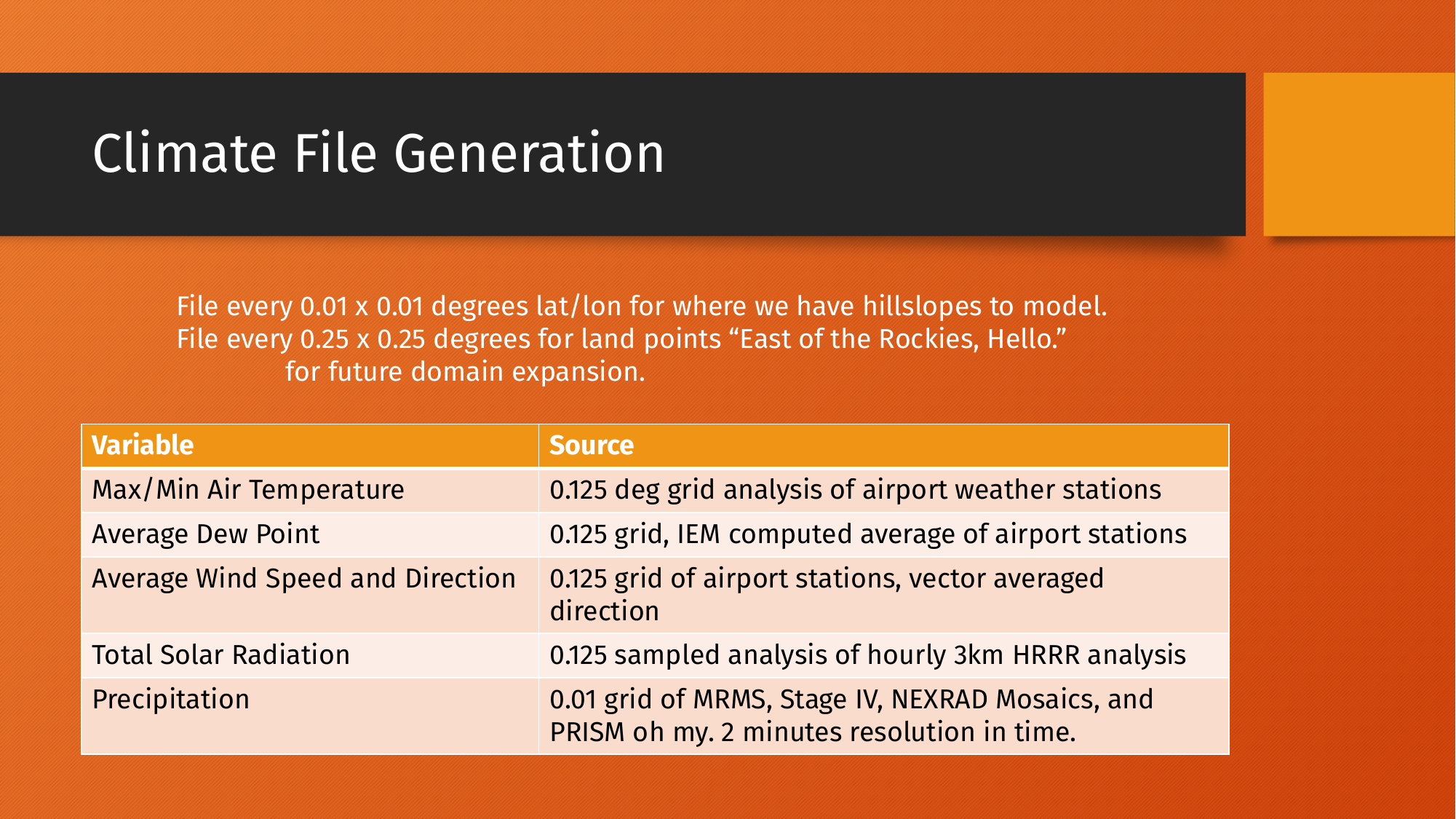

# Climate File Generation
File every 0.01 x 0.01 degrees lat/lon for where we have hillslopes to model.
File every 0.25 x 0.25 degrees for land points “East of the Rockies, Hello.”
	for future domain expansion.
| Variable | Source |
| --- | --- |
| Max/Min Air Temperature | 0.125 deg grid analysis of airport weather stations |
| Average Dew Point | 0.125 grid, IEM computed average of airport stations |
| Average Wind Speed and Direction | 0.125 grid of airport stations, vector averaged direction |
| Total Solar Radiation | 0.125 sampled analysis of hourly 3km HRRR analysis |
| Precipitation | 0.01 grid of MRMS, Stage IV, NEXRAD Mosaics, and PRISM oh my. 2 minutes resolution in time. |